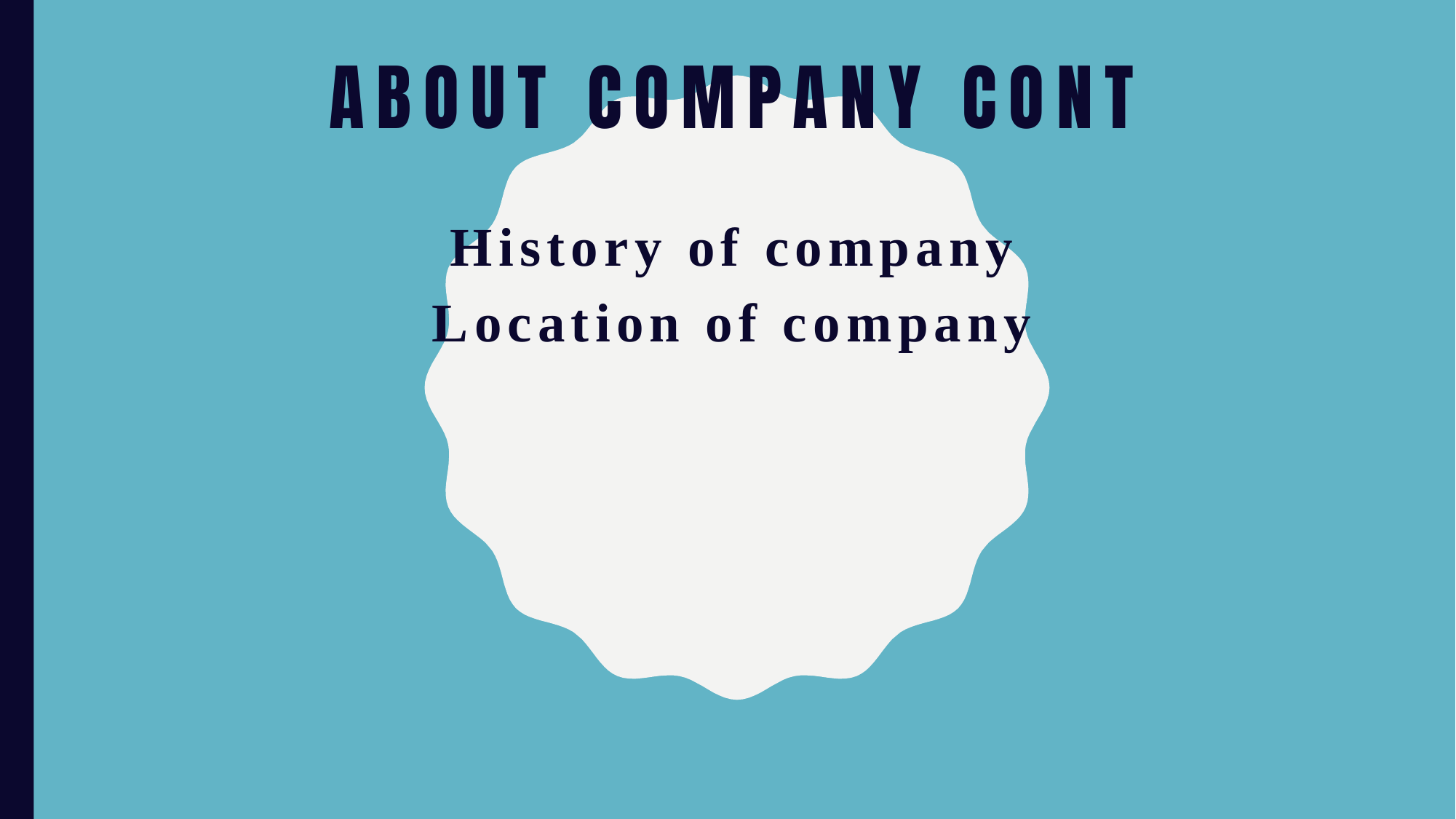

# About company cont
History of company
Location of company